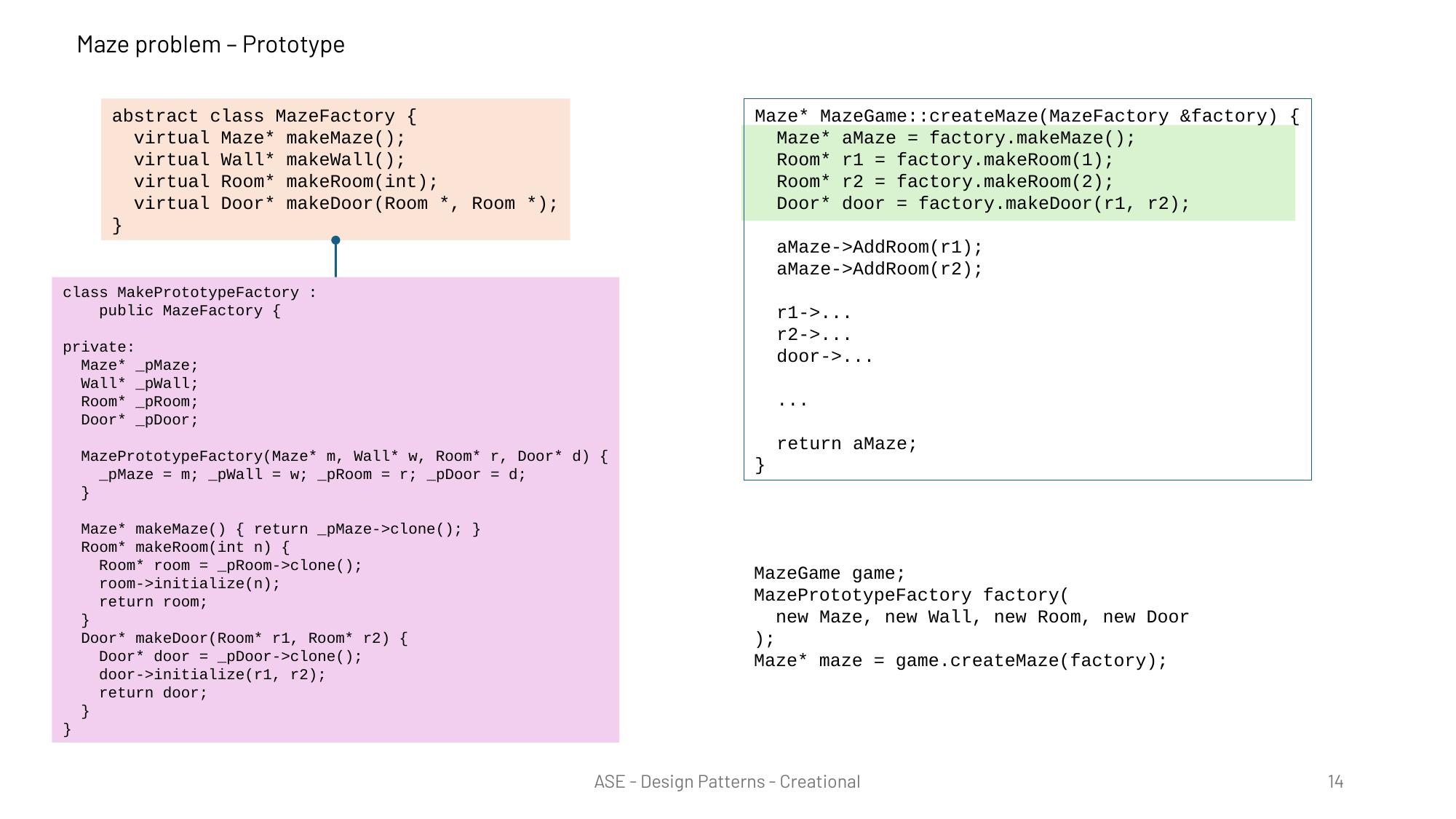

Maze problem – Prototype
abstract class MazeFactory {
  virtual Maze* makeMaze();
  virtual Wall* makeWall();
  virtual Room* makeRoom(int);
  virtual Door* makeDoor(Room *, Room *);
}
Maze* MazeGame::createMaze(MazeFactory &factory) {
  Maze* aMaze = factory.makeMaze();
  Room* r1 = factory.makeRoom(1);
  Room* r2 = factory.makeRoom(2);
  Door* door = factory.makeDoor(r1, r2);

  aMaze->AddRoom(r1);
  aMaze->AddRoom(r2);

  r1->...
  r2->...
  door->...
  ...

  return aMaze;
}

class MakePrototypeFactory :
    public MazeFactory {

private:
  Maze* _pMaze;
  Wall* _pWall;
  Room* _pRoom;
  Door* _pDoor;

  MazePrototypeFactory(Maze* m, Wall* w, Room* r, Door* d) {
    _pMaze = m; _pWall = w; _pRoom = r; _pDoor = d;
  }

  Maze* makeMaze() { return _pMaze->clone(); }
  Room* makeRoom(int n) {
    Room* room = _pRoom->clone();
    room->initialize(n);
    return room;
  }
  Door* makeDoor(Room* r1, Room* r2) {
    Door* door = _pDoor->clone();
    door->initialize(r1, r2);
    return door;
  }
}
MazeGame game;
MazePrototypeFactory factory(
  new Maze, new Wall, new Room, new Door
);
Maze* maze = game.createMaze(factory);
ASE - Design Patterns - Creational
14